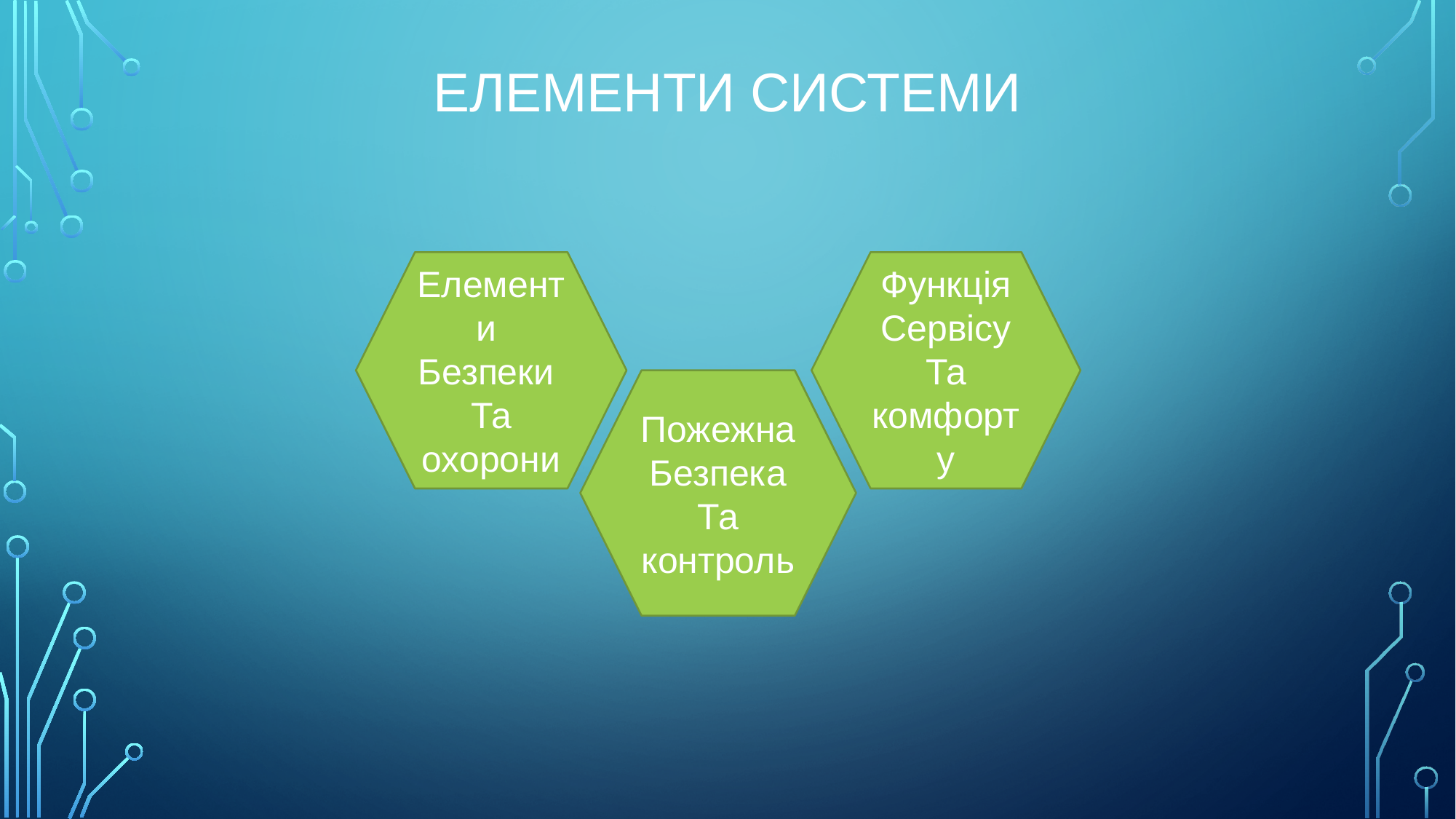

# Елементи системи

Елементи
Безпеки
Та
охорони
Функція
Сервісу
Та
комфорту
Пожежна
Безпека
Та
контроль